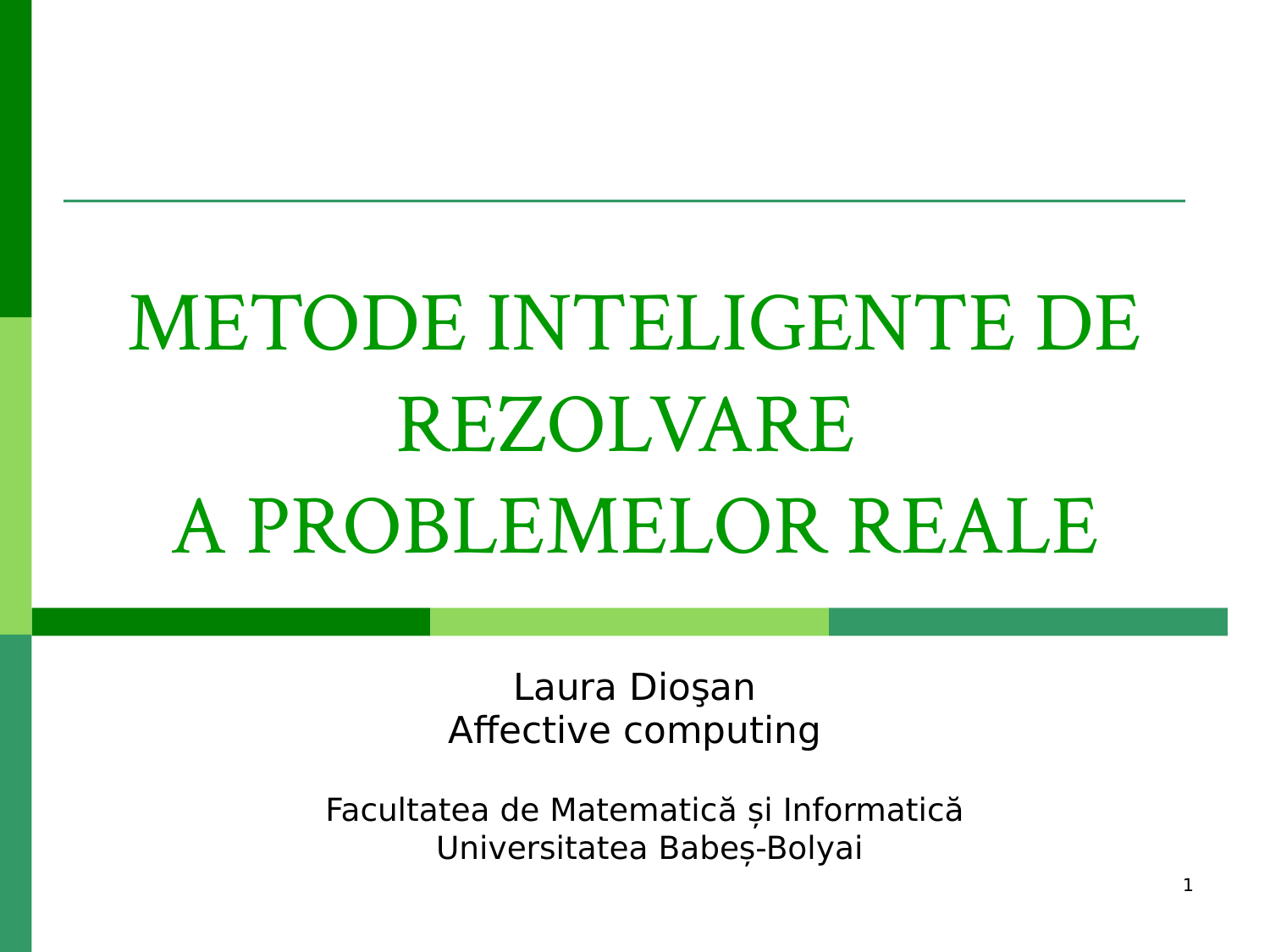

# METODE INTELIGENTE DE REZOLVARE A PROBLEMELOR REALE
Laura Dioşan
Affective computing
Facultatea de Matematică și Informatică
Universitatea Babeș-Bolyai
1